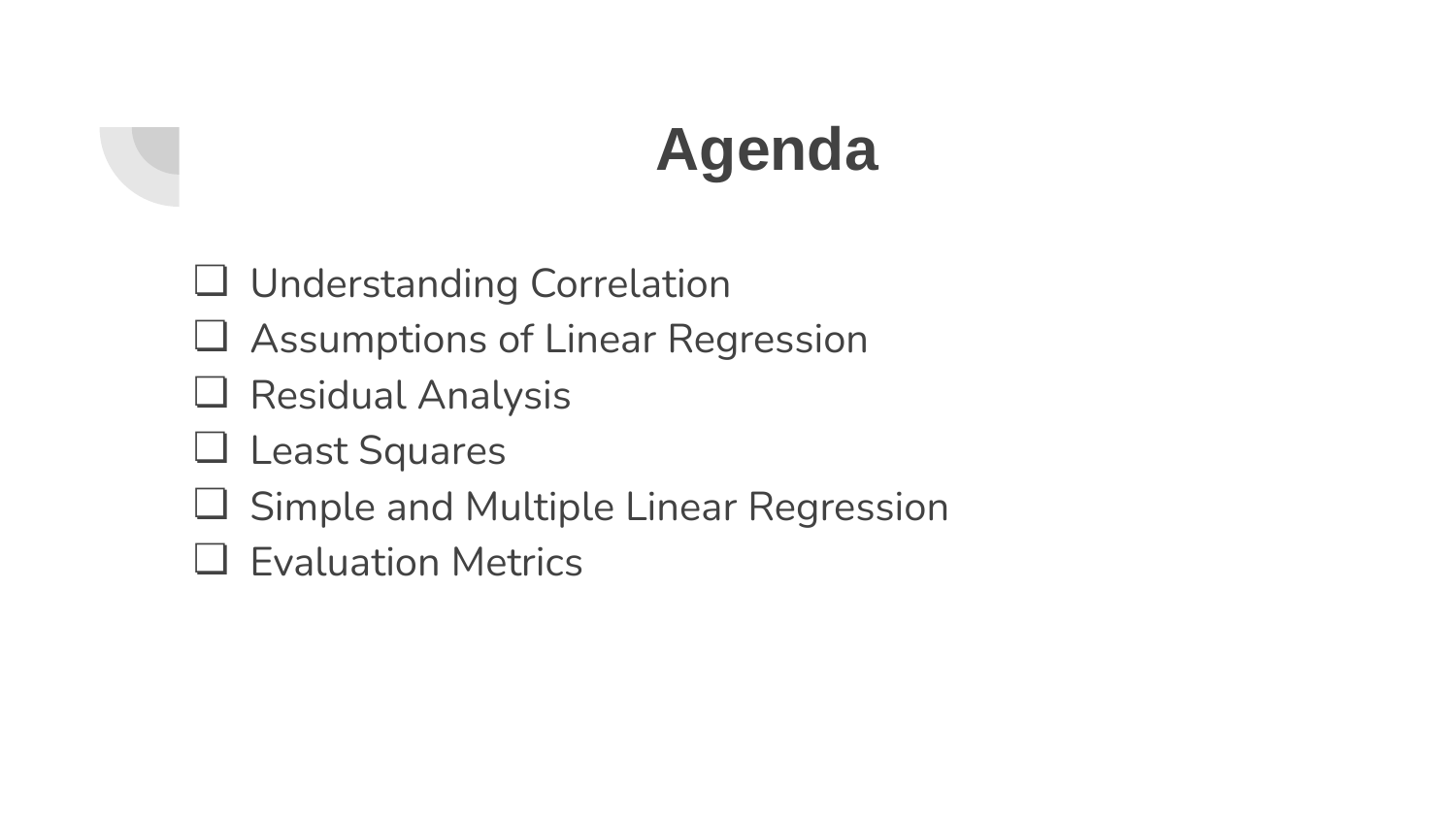

# Agenda
Understanding Correlation
Assumptions of Linear Regression
Residual Analysis
Least Squares
Simple and Multiple Linear Regression
Evaluation Metrics